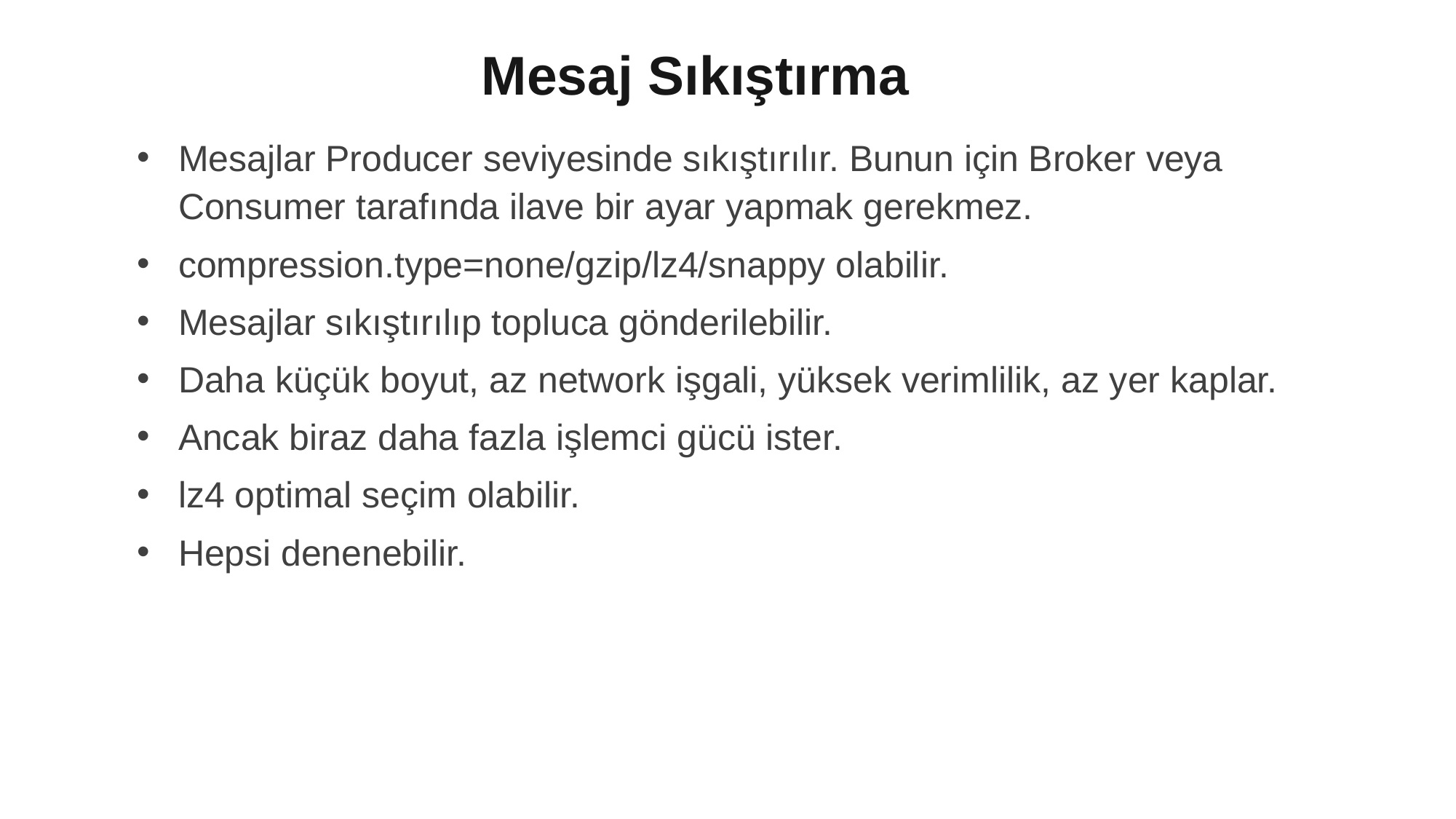

# Mesaj Sıkıştırma
Mesajlar Producer seviyesinde sıkıştırılır. Bunun için Broker veya Consumer tarafında ilave bir ayar yapmak gerekmez.
compression.type=none/gzip/lz4/snappy olabilir.
Mesajlar sıkıştırılıp topluca gönderilebilir.
Daha küçük boyut, az network işgali, yüksek verimlilik, az yer kaplar.
Ancak biraz daha fazla işlemci gücü ister.
lz4 optimal seçim olabilir.
Hepsi denenebilir.